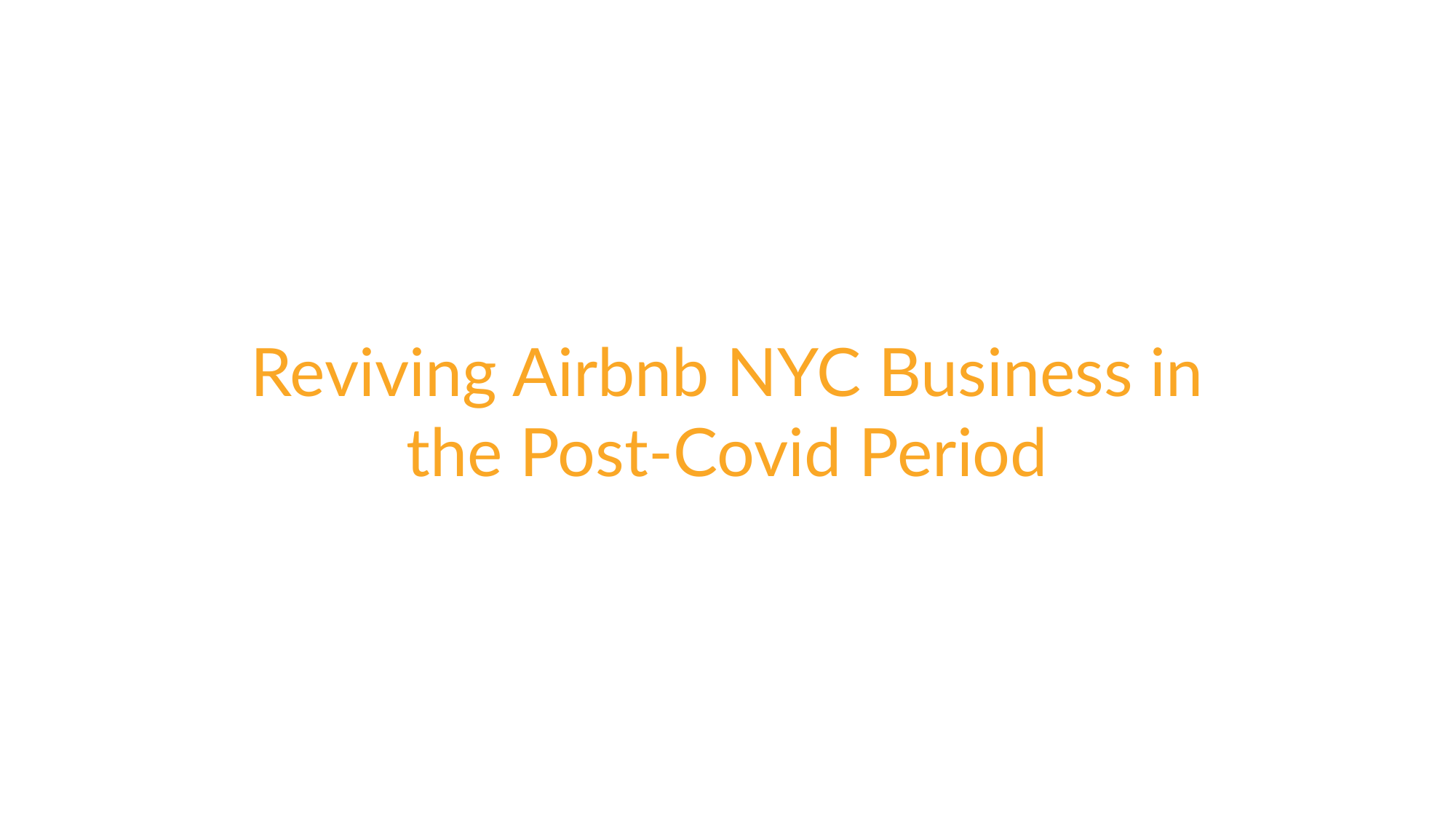

Reviving Airbnb NYC Business in the Post-Covid Period